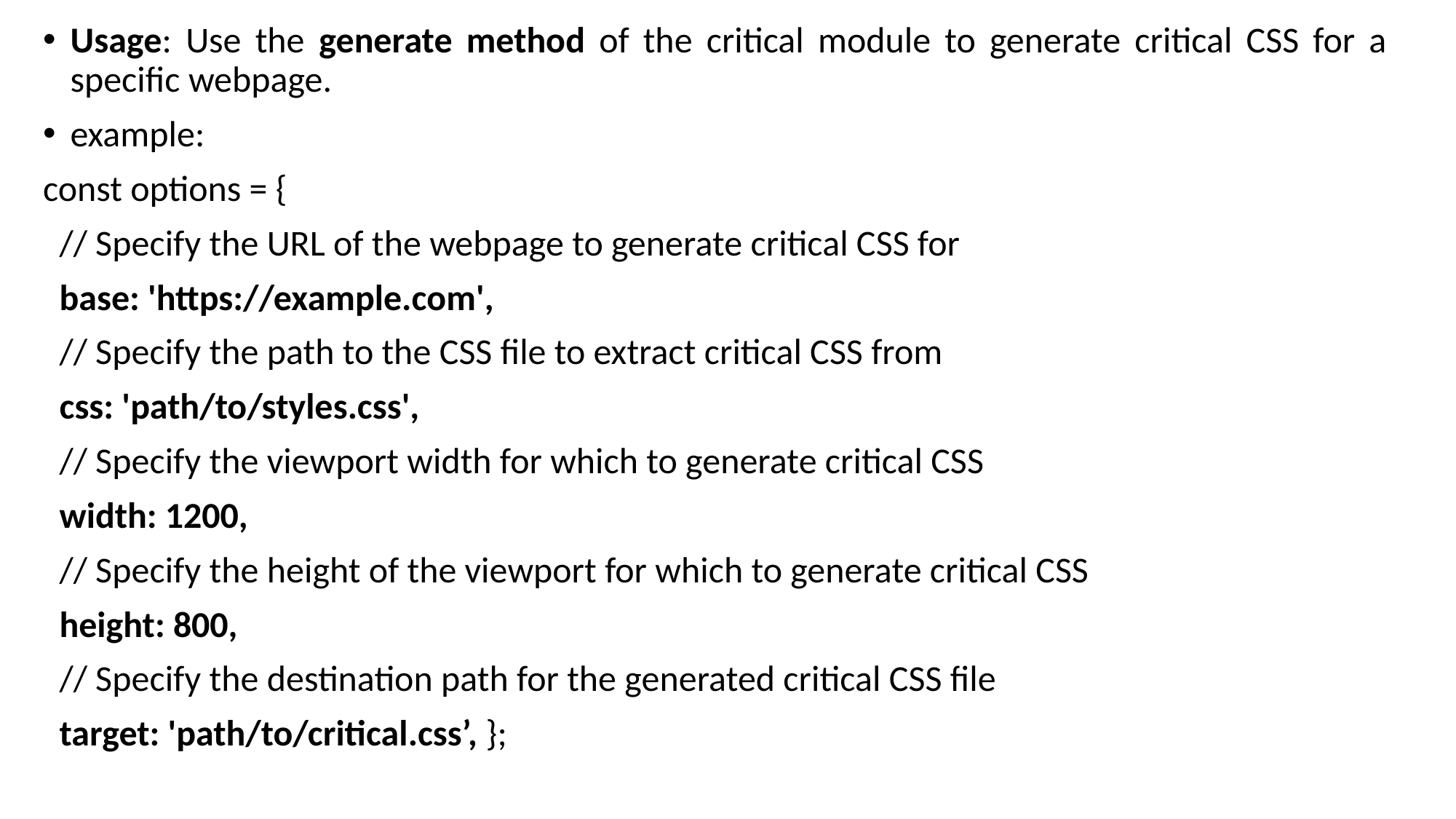

Usage: Use the generate method of the critical module to generate critical CSS for a specific webpage.
example:
const options = {
  // Specify the URL of the webpage to generate critical CSS for
  base: 'https://example.com',
  // Specify the path to the CSS file to extract critical CSS from
  css: 'path/to/styles.css',
  // Specify the viewport width for which to generate critical CSS
  width: 1200,
  // Specify the height of the viewport for which to generate critical CSS
  height: 800,
  // Specify the destination path for the generated critical CSS file
  target: 'path/to/critical.css’, };